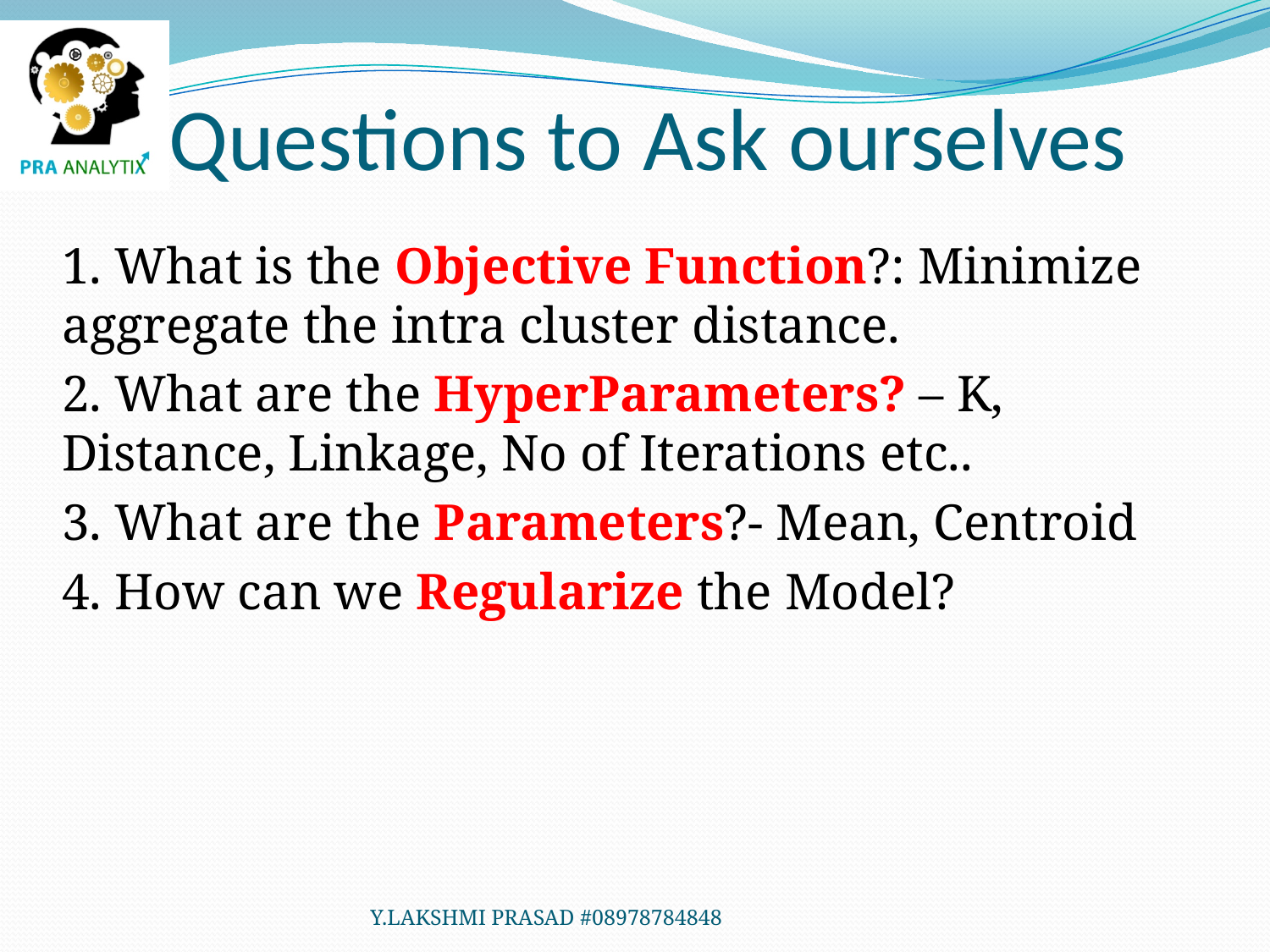

# Questions to Ask ourselves
1. What is the Objective Function?: Minimize aggregate the intra cluster distance.
2. What are the HyperParameters? – K, Distance, Linkage, No of Iterations etc..
3. What are the Parameters?- Mean, Centroid
4. How can we Regularize the Model?

Y.LAKSHMI PRASAD #08978784848